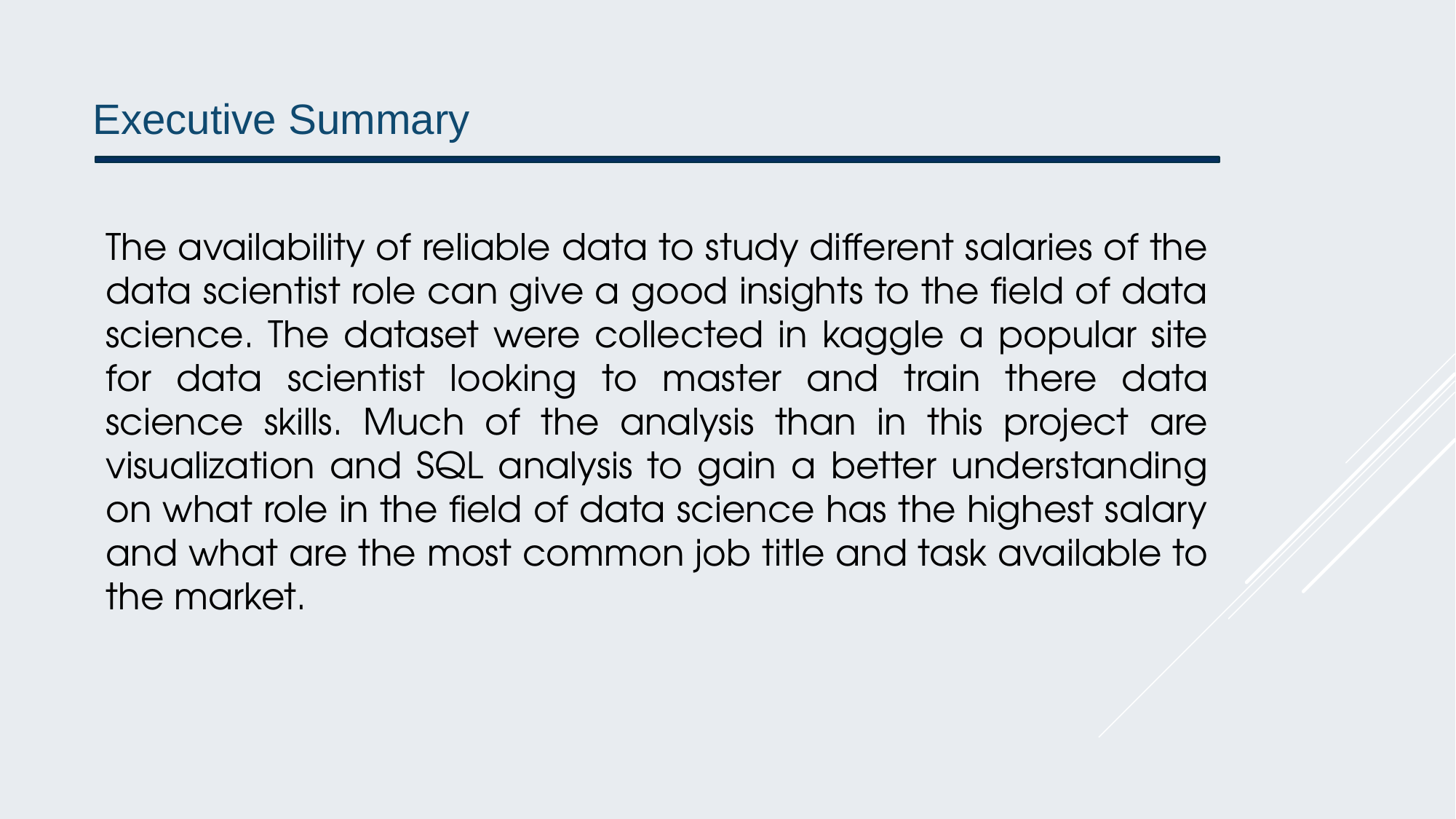

Executive Summary

The availability of reliable data to study different salaries of the data scientist role can give a good insights to the field of data science. The dataset were collected in kaggle a popular site for data scientist looking to master and train there data science skills. Much of the analysis than in this project are visualization and SQL analysis to gain a better understanding on what role in the field of data science has the highest salary and what are the most common job title and task available to the market.